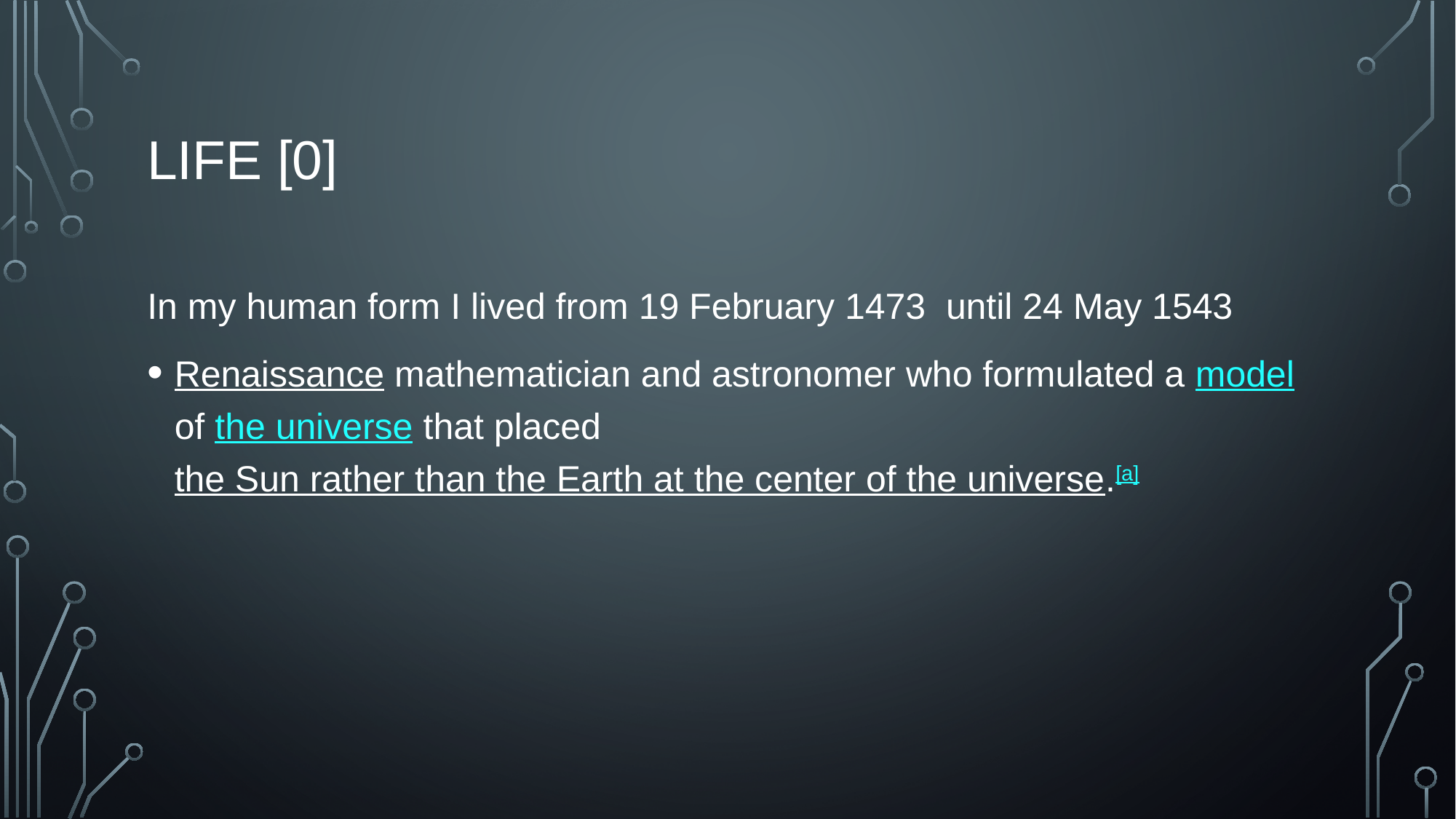

# Life [0]
In my human form I lived from 19 February 1473  until 24 May 1543
Renaissance mathematician and astronomer who formulated a model of the universe that placed the Sun rather than the Earth at the center of the universe.[a]